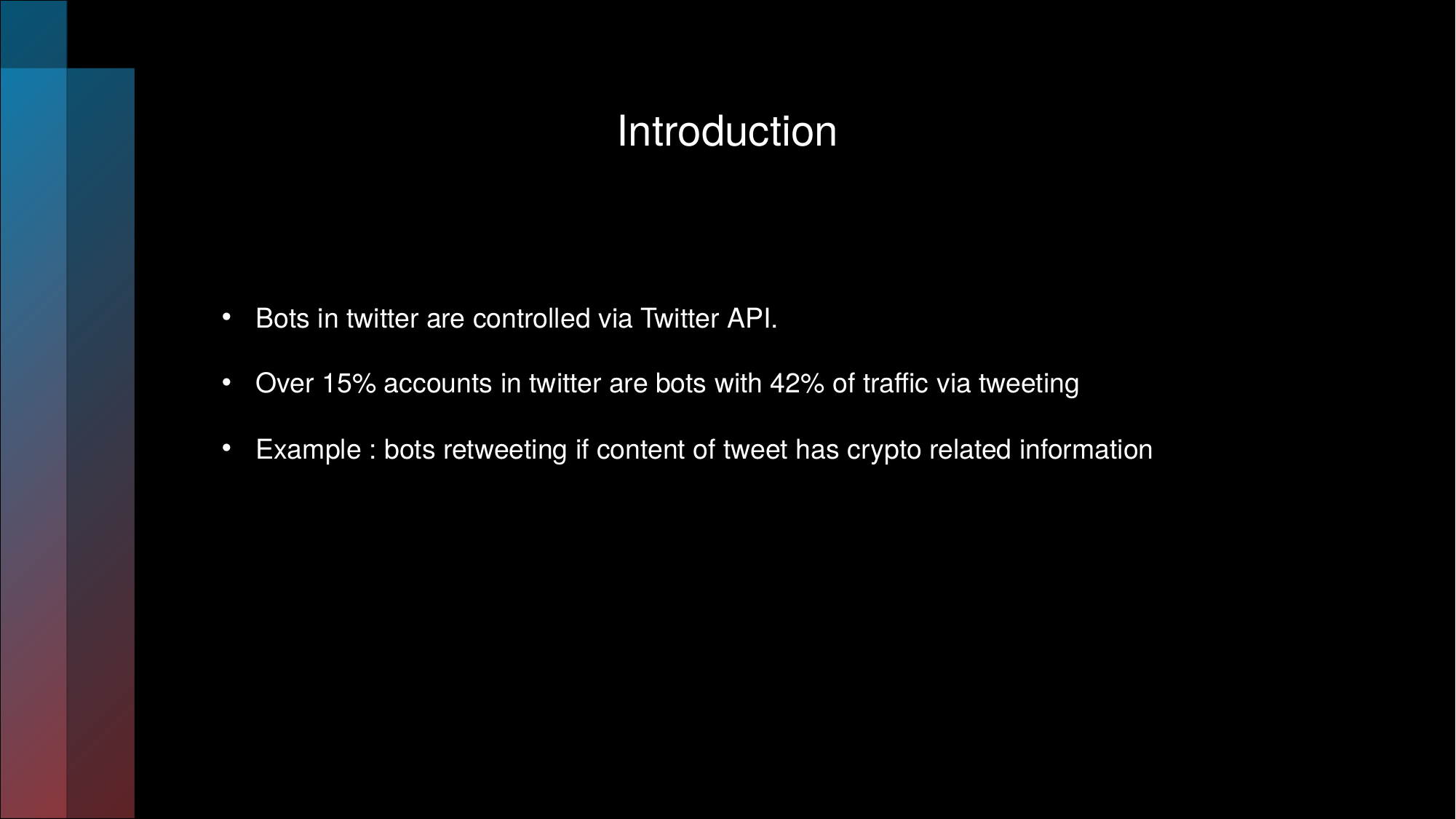

Introduction
Bots in twitter are controlled via Twitter API.

Over 15% accounts in twitter are bots with 42% of traffic via tweeting

Example : bots retweeting if content of tweet has crypto related information